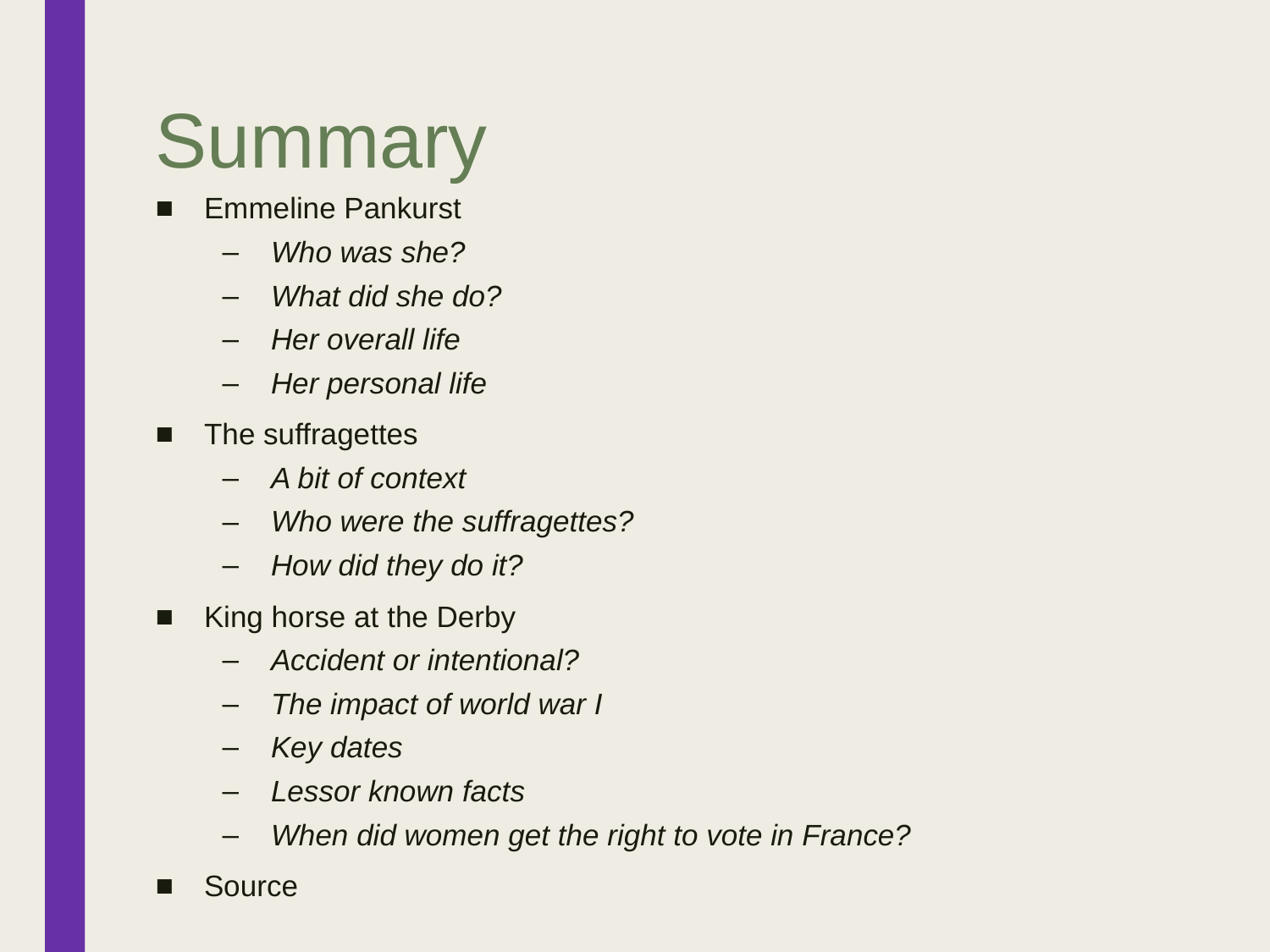

# Summary
Emmeline Pankurst
Who was she?
What did she do?
Her overall life
Her personal life
The suffragettes
A bit of context
Who were the suffragettes?
How did they do it?
King horse at the Derby
Accident or intentional?
The impact of world war I
Key dates
Lessor known facts
When did women get the right to vote in France?
Source